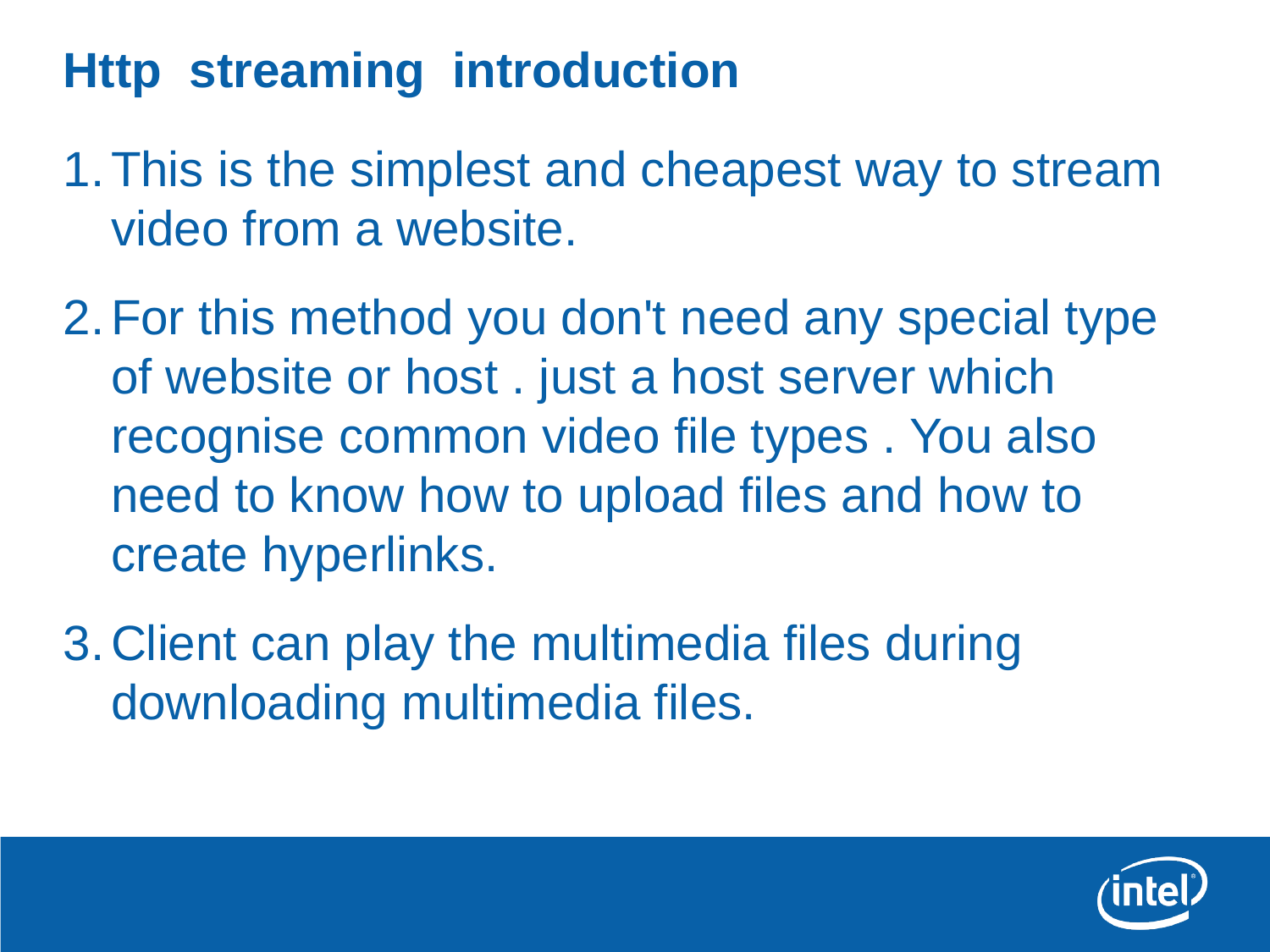

# Http  streaming  introduction
This is the simplest and cheapest way to stream video from a website.
For this method you don't need any special type of website or host . just a host server which recognise common video file types . You also need to know how to upload files and how to create hyperlinks.
Client can play the multimedia files during downloading multimedia files.